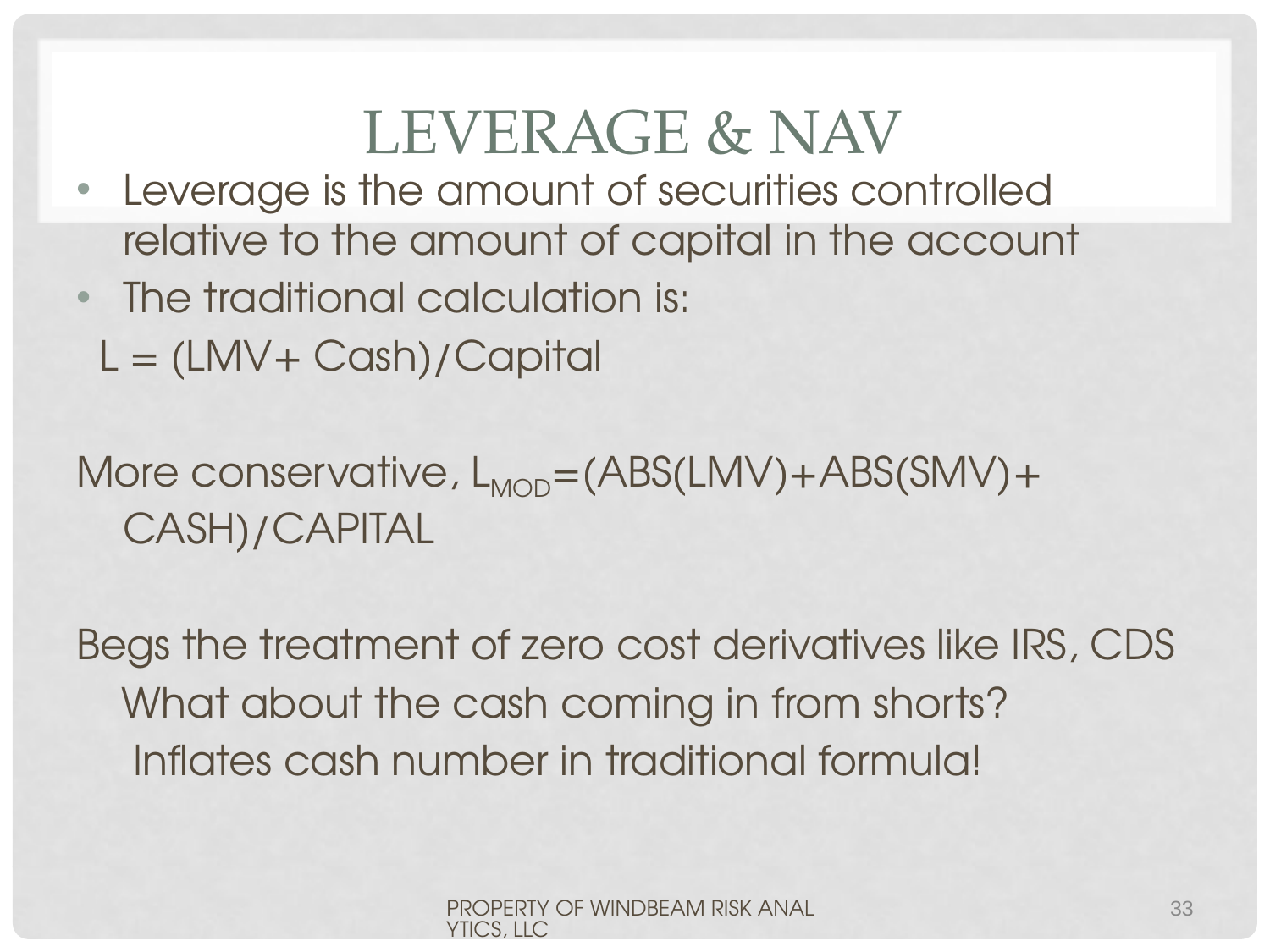

# Leverage & NAV
Leverage is the amount of securities controlled relative to the amount of capital in the account
The traditional calculation is:
  L = (LMV+ Cash)/Capital

More conservative, LMOD=(ABS(LMV)+ABS(SMV)+ CASH)/CAPITAL

Begs the treatment of zero cost derivatives like IRS, CDS
    What about the cash coming in from shorts?
     Inflates cash number in traditional formula!
PROPERTY OF WINDBEAM RISK ANALYTICS, LLC
33